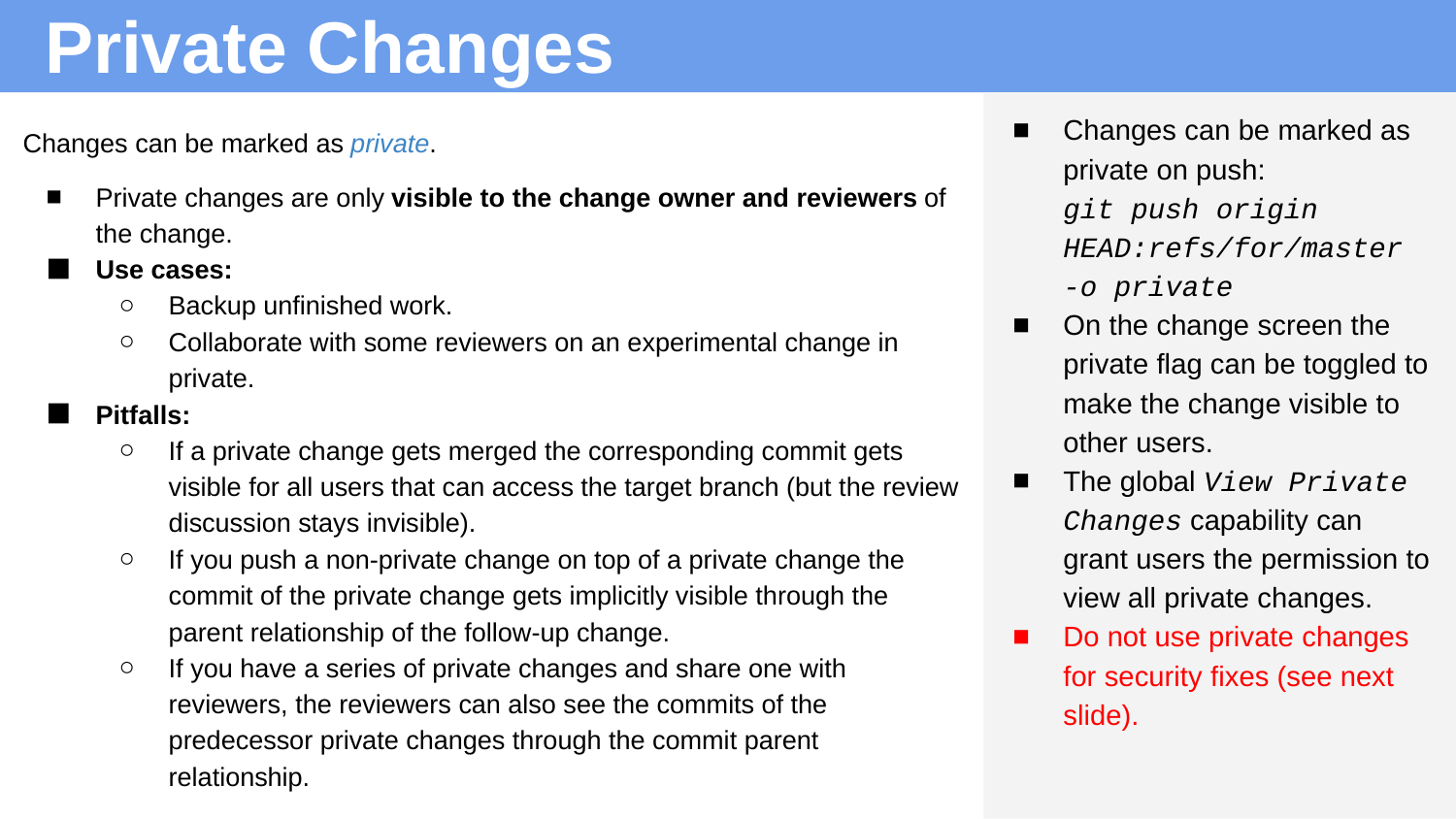

# Private Changes

Changes can be marked as private on push:
git push origin HEAD:refs/for/master -o private
On the change screen the private flag can be toggled to make the change visible to other users.
The global View Private Changes capability can grant users the permission to view all private changes.
Do not use private changes for security fixes (see next slide).

Changes can be marked as private.
Private changes are only visible to the change owner and reviewers of the change.
Use cases:
Backup unfinished work.
Collaborate with some reviewers on an experimental change in private.
Pitfalls:
If a private change gets merged the corresponding commit gets visible for all users that can access the target branch (but the review discussion stays invisible).
If you push a non-private change on top of a private change the commit of the private change gets implicitly visible through the parent relationship of the follow-up change.
If you have a series of private changes and share one with reviewers, the reviewers can also see the commits of the predecessor private changes through the commit parent relationship.